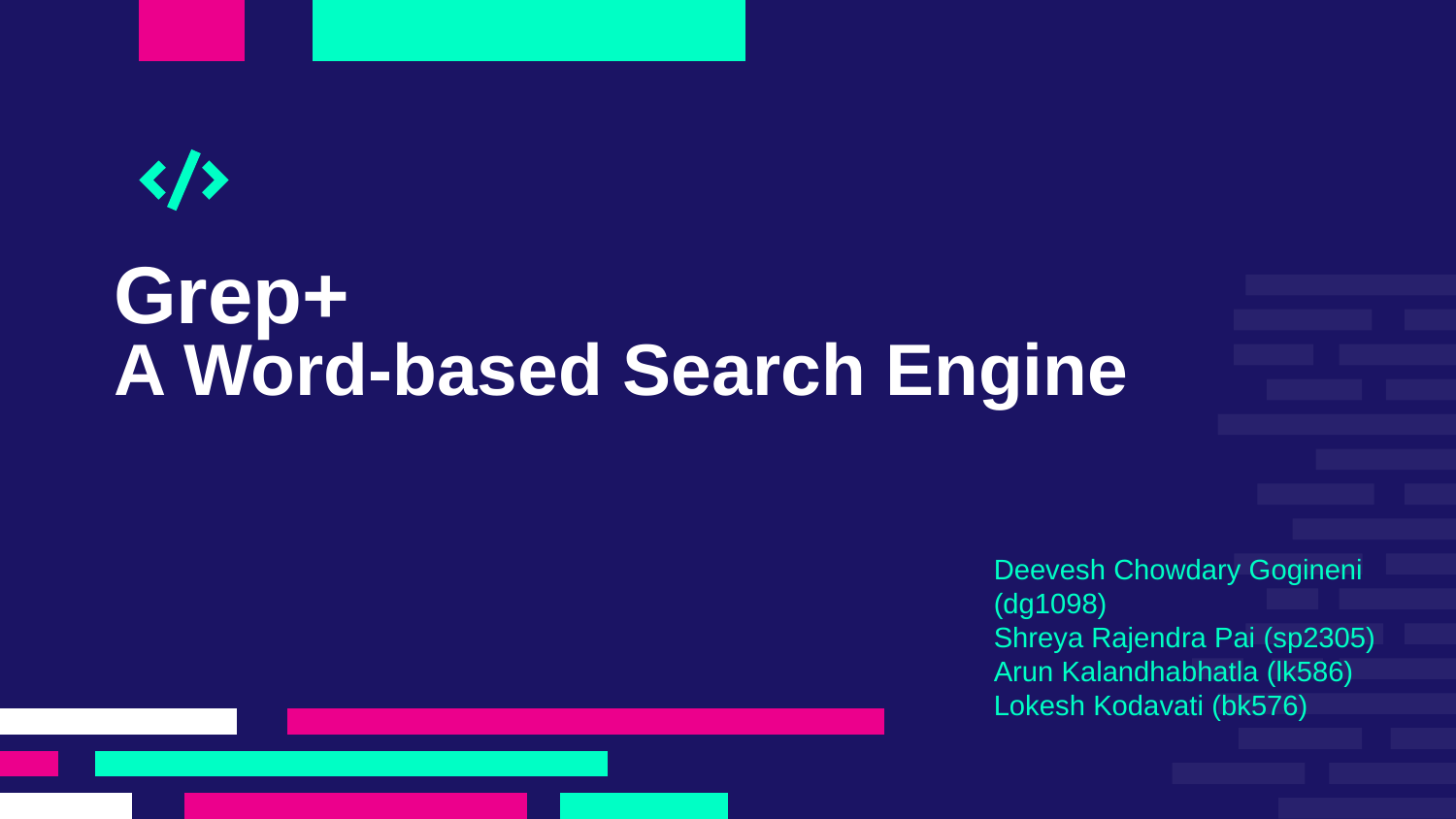

# Grep+
A Word-based Search Engine
Deevesh Chowdary Gogineni (dg1098)
Shreya Rajendra Pai (sp2305)
Arun Kalandhabhatla (lk586)
Lokesh Kodavati (bk576)